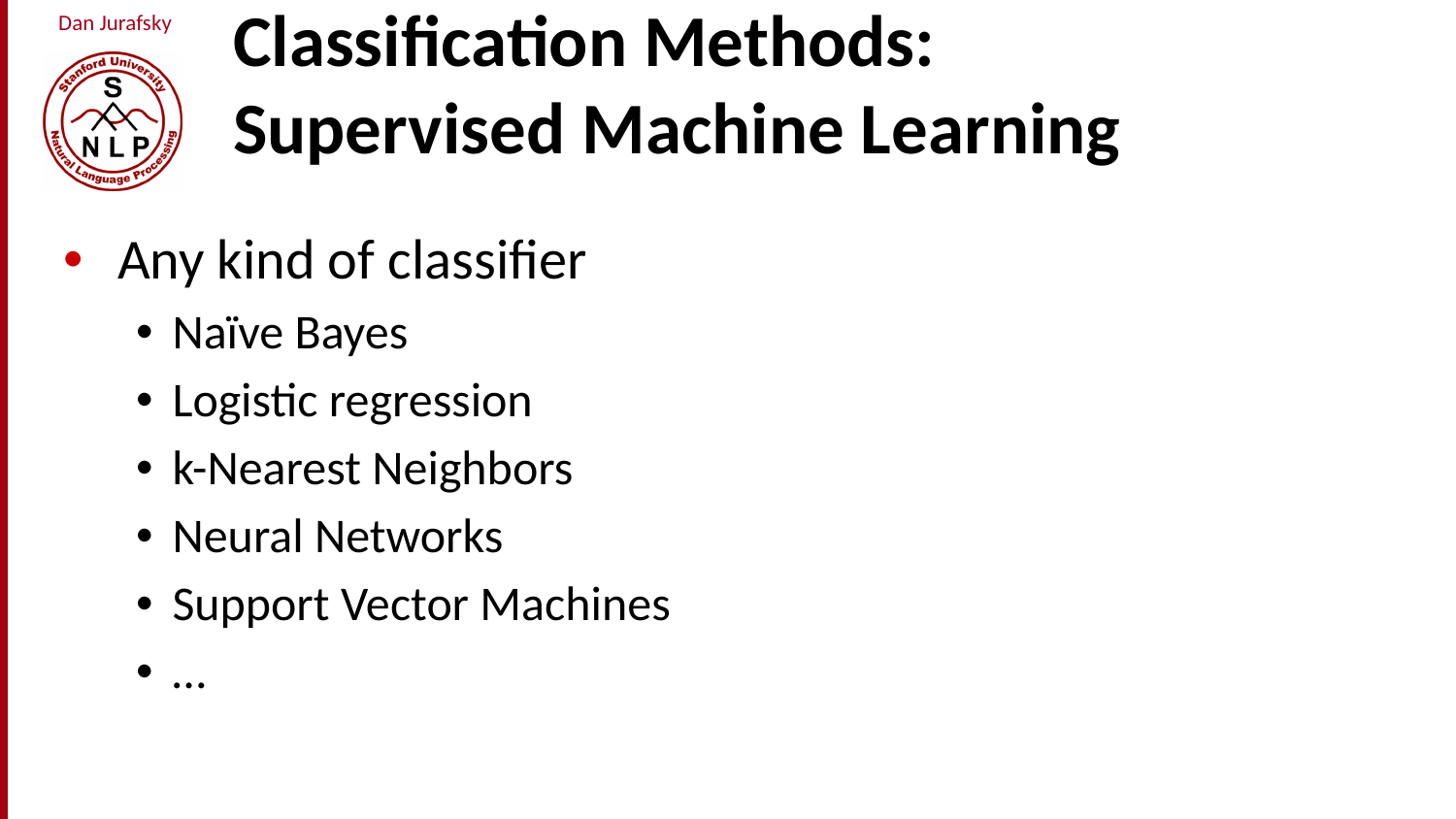

# Classification Methods: Supervised Machine Learning
Any kind of classifier
Naïve Bayes
Logistic regression
k-Nearest Neighbors
Neural Networks
Support Vector Machines
…